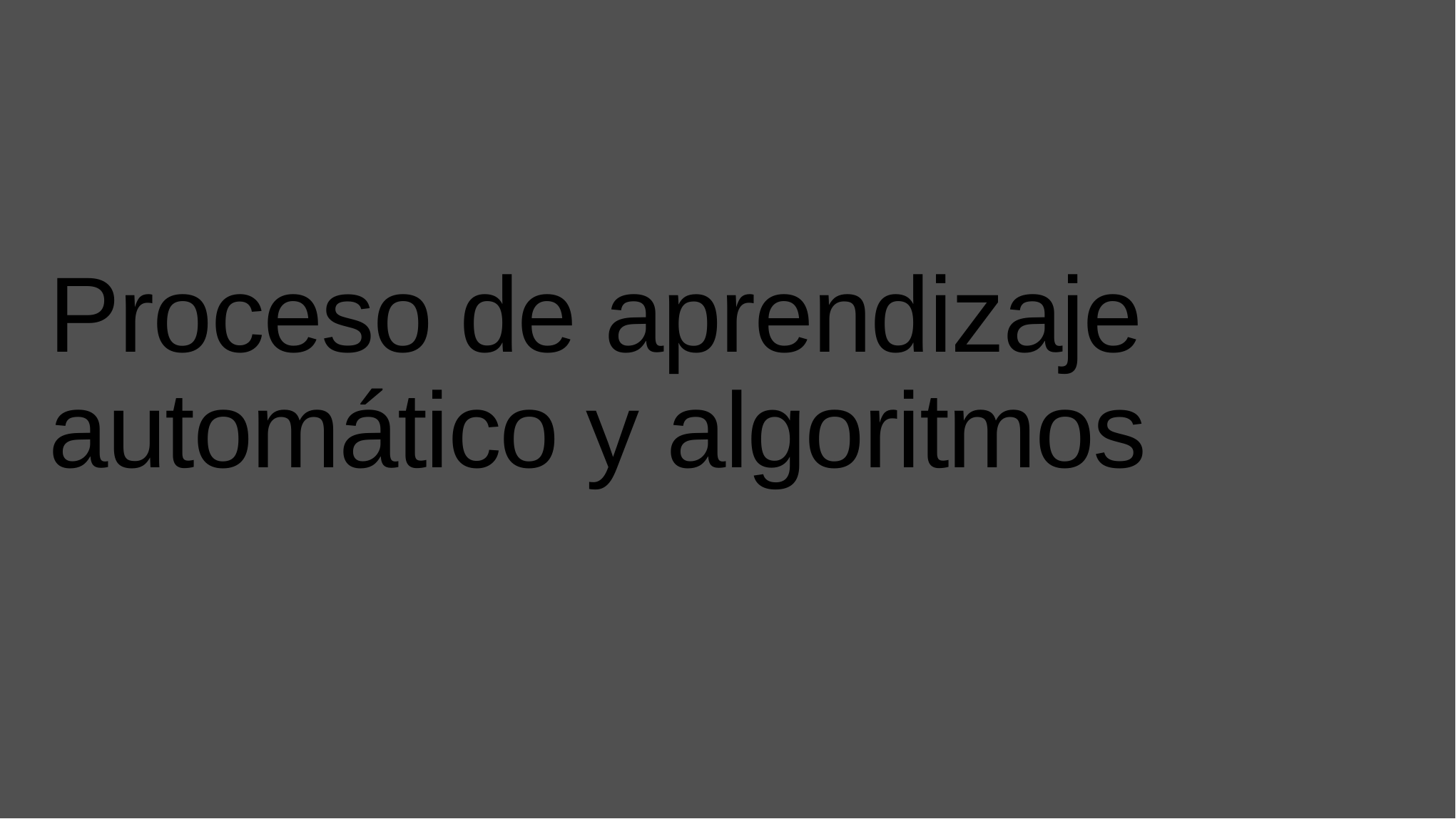

# Proceso de aprendizaje automático y algoritmos